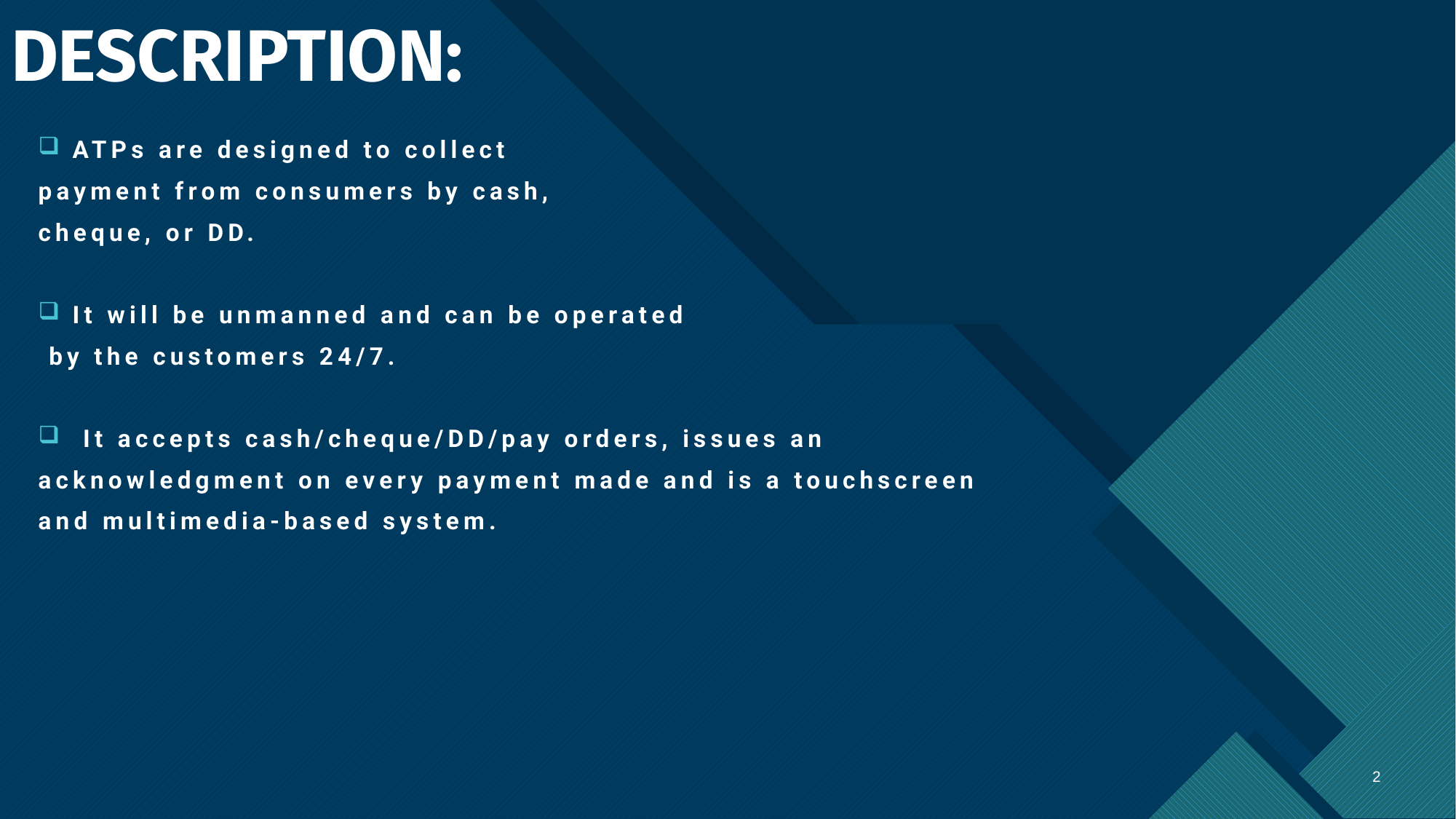

# DESCRIPTION:
ATPs are designed to collect
payment from consumers by cash,
cheque, or DD.

It will be unmanned and can be operated
 by the customers 24/7.

 It accepts cash/cheque/DD/pay orders, issues an
acknowledgment on every payment made and is a touchscreen
and multimedia-based system.
2